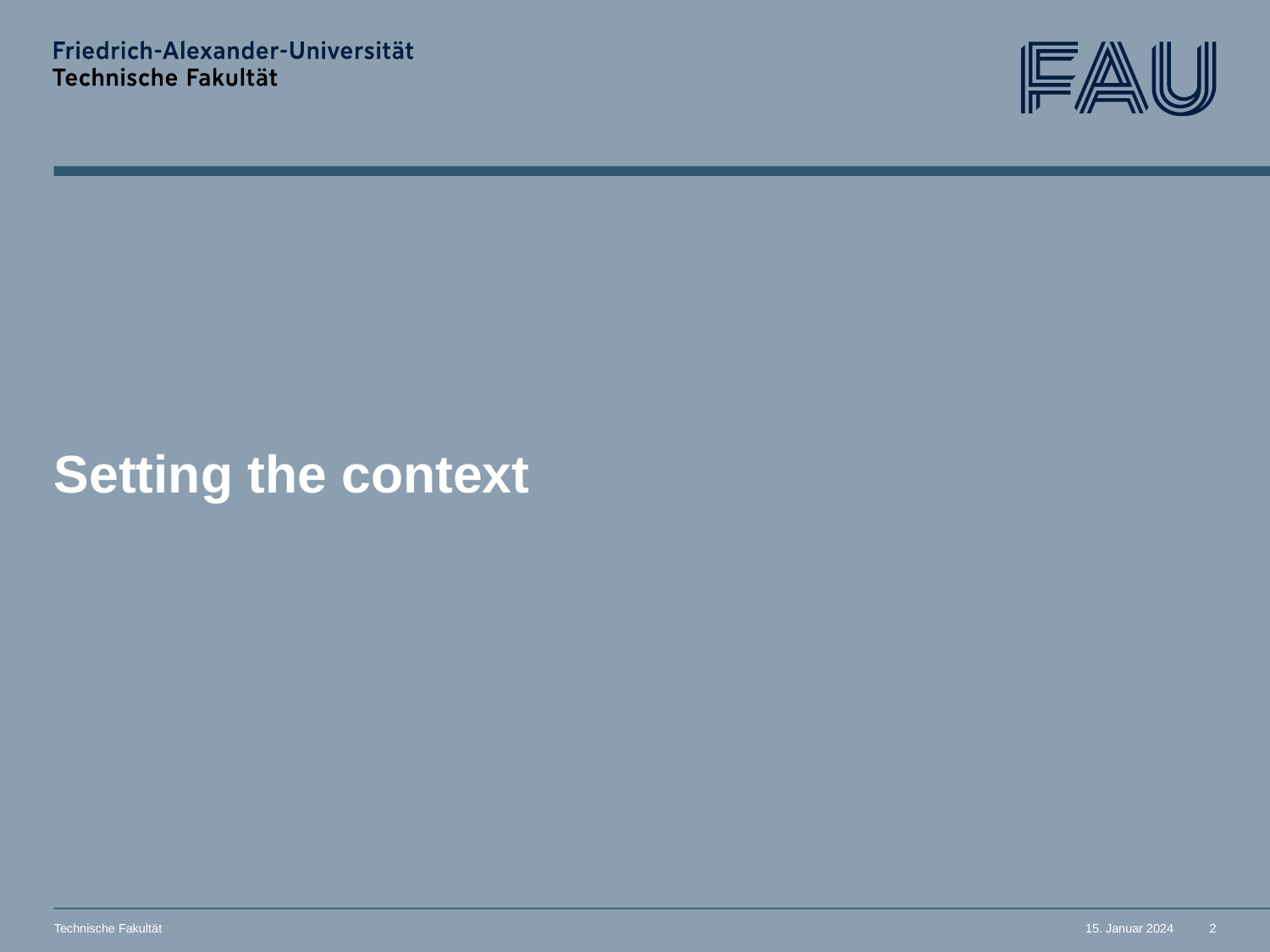

# Setting the context
Technische Fakultät
15. Januar 2024
2